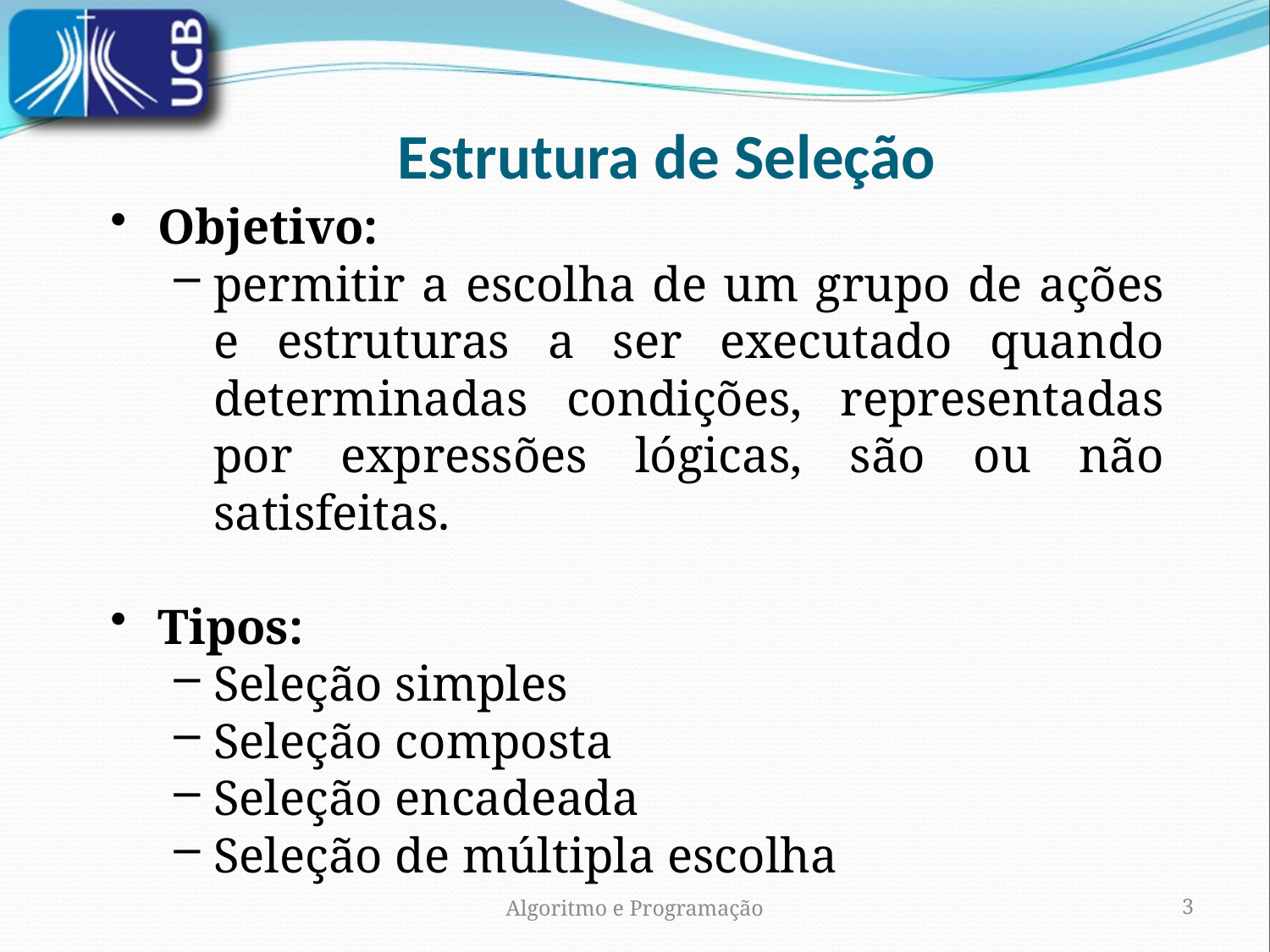

Estrutura de Seleção
Objetivo:
permitir a escolha de um grupo de ações e estruturas a ser executado quando determinadas condições, representadas por expressões lógicas, são ou não satisfeitas.

Tipos:
Seleção simples
Seleção composta
Seleção encadeada
Seleção de múltipla escolha

Algoritmo e Programação
3